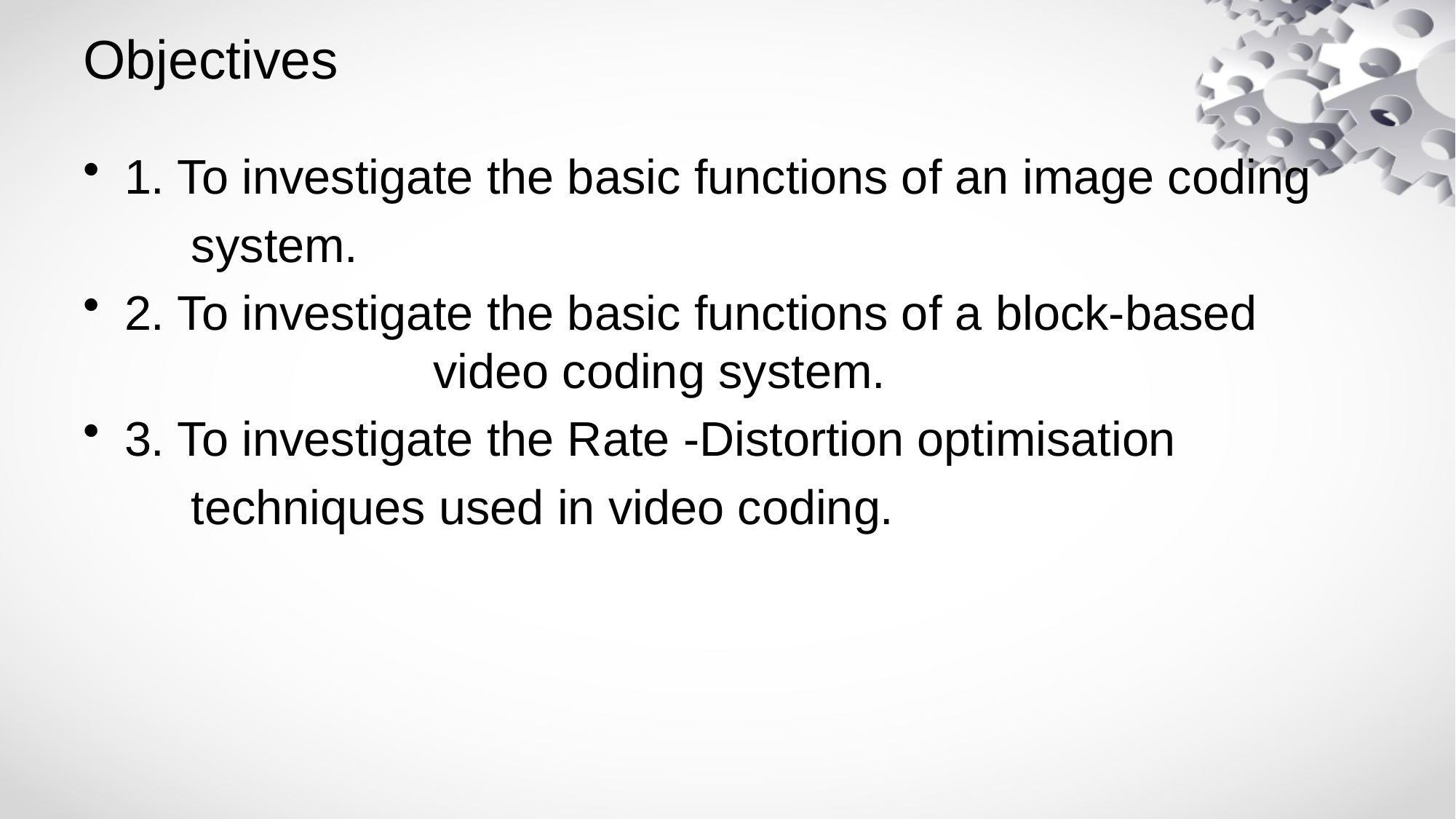

# Objectives
1. To investigate the basic functions of an image coding
        system.
2. To investigate the basic functions of a block-based                                   video coding system.
3. To investigate the Rate -Distortion optimisation
        techniques used in video coding.